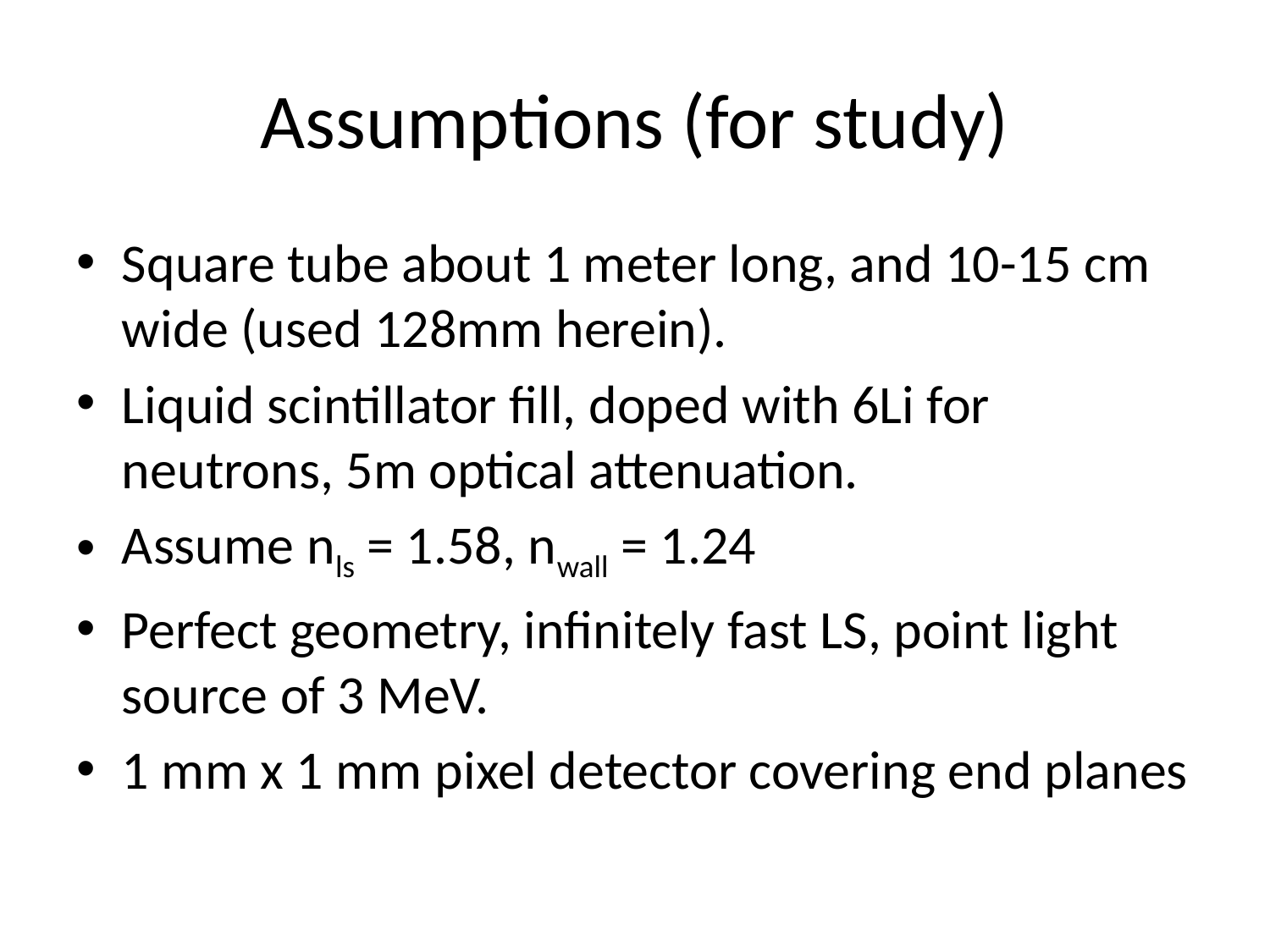

# Assumptions (for study)
Square tube about 1 meter long, and 10-15 cm wide (used 128mm herein).
Liquid scintillator fill, doped with 6Li for neutrons, 5m optical attenuation.
Assume nls = 1.58, nwall = 1.24
Perfect geometry, infinitely fast LS, point light source of 3 MeV.
1 mm x 1 mm pixel detector covering end planes